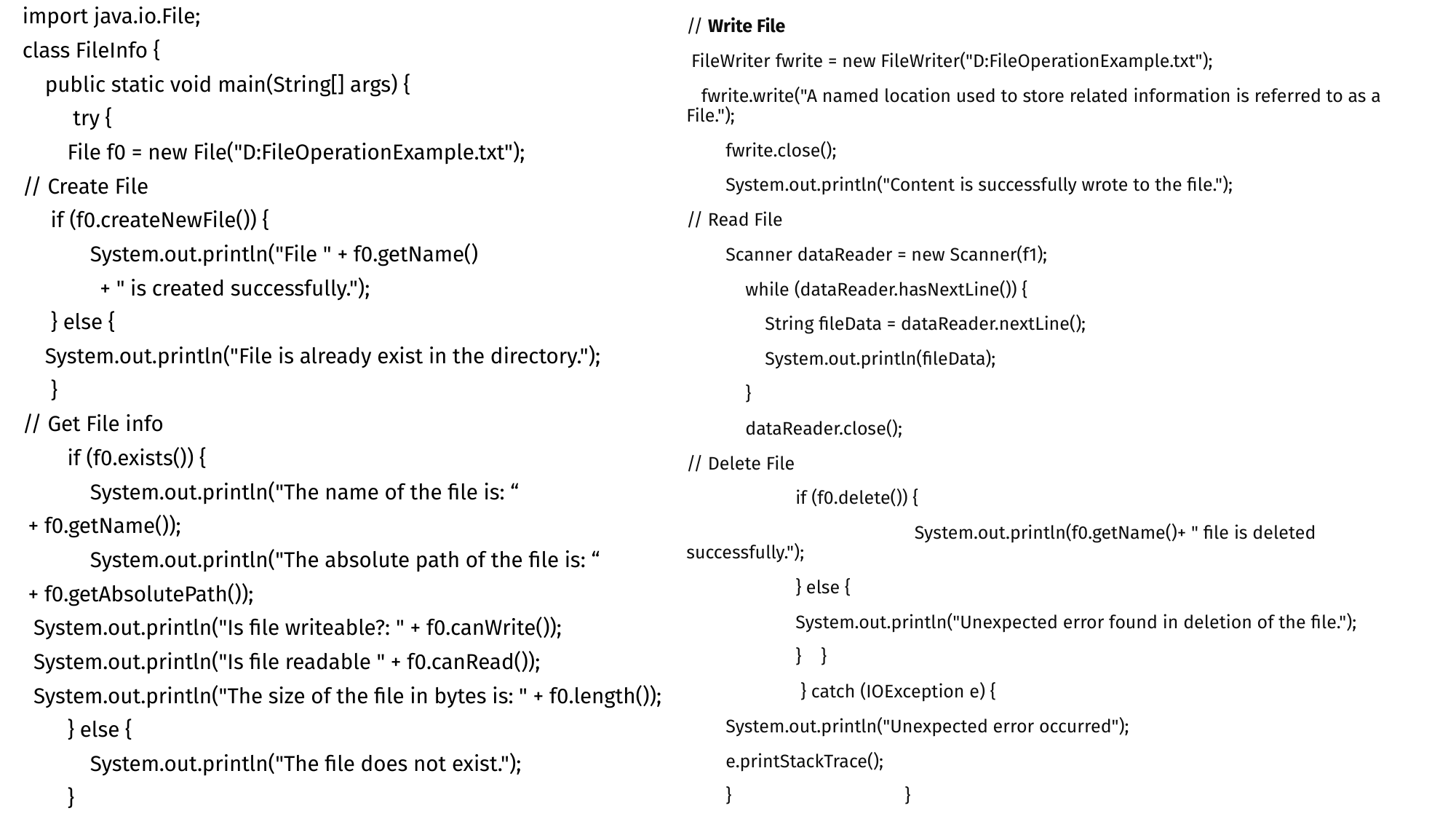

import java.io.File;
class FileInfo {
    public static void main(String[] args) {
         try {
        File f0 = new File("D:FileOperationExample.txt");
// Create File
     if (f0.createNewFile()) {
            System.out.println("File " + f0.getName()
	+ " is created successfully.");
     } else {
    System.out.println("File is already exist in the directory.");
     }
// Get File info
        if (f0.exists()) {
            System.out.println("The name of the file is: “
 + f0.getName());
            System.out.println("The absolute path of the file is: “
 + f0.getAbsolutePath());
  System.out.println("Is file writeable?: " + f0.canWrite());
  System.out.println("Is file readable " + f0.canRead());
  System.out.println("The size of the file in bytes is: " + f0.length());
        } else {
            System.out.println("The file does not exist.");
        }
// Write File
 FileWriter fwrite = new FileWriter("D:FileOperationExample.txt");
   fwrite.write("A named location used to store related information is referred to as a File.");
        fwrite.close();
        System.out.println("Content is successfully wrote to the file.");
// Read File
        Scanner dataReader = new Scanner(f1);
            while (dataReader.hasNextLine()) {
                String fileData = dataReader.nextLine();
                System.out.println(fileData);
            }
            dataReader.close();
// Delete File
	if (f0.delete()) {
		  System.out.println(f0.getName()+ " file is deleted successfully.");
	} else {
	System.out.println("Unexpected error found in deletion of the file.");
	}    }
	 } catch (IOException e) {
        System.out.println("Unexpected error occurred");
        e.printStackTrace();
        }		}